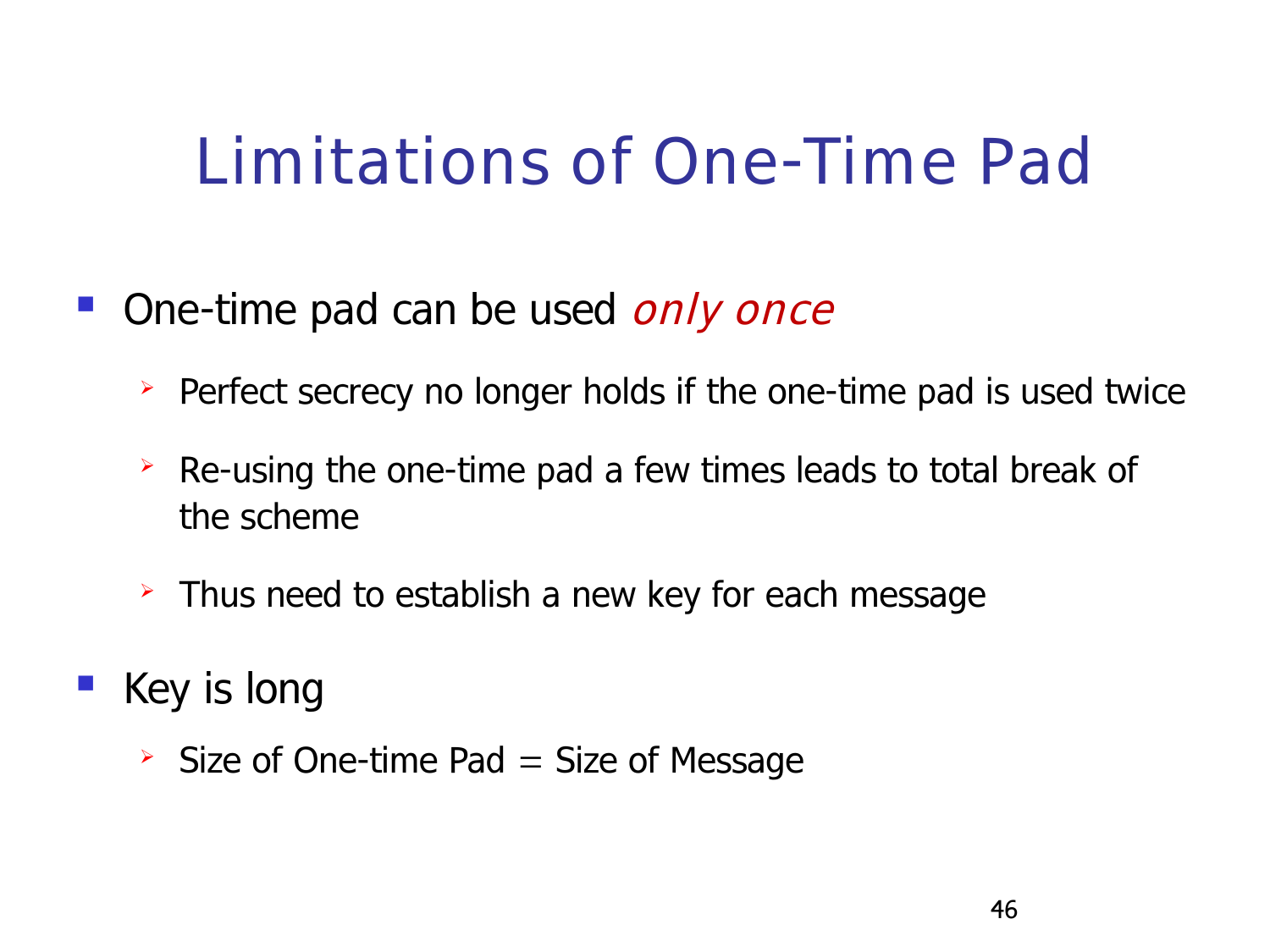

# Limitations of One-Time Pad
One-time pad can be used only once
Perfect secrecy no longer holds if the one-time pad is used twice
Re-using the one-time pad a few times leads to total break of the scheme
Thus need to establish a new key for each message
Key is long
Size of One-time Pad = Size of Message
46